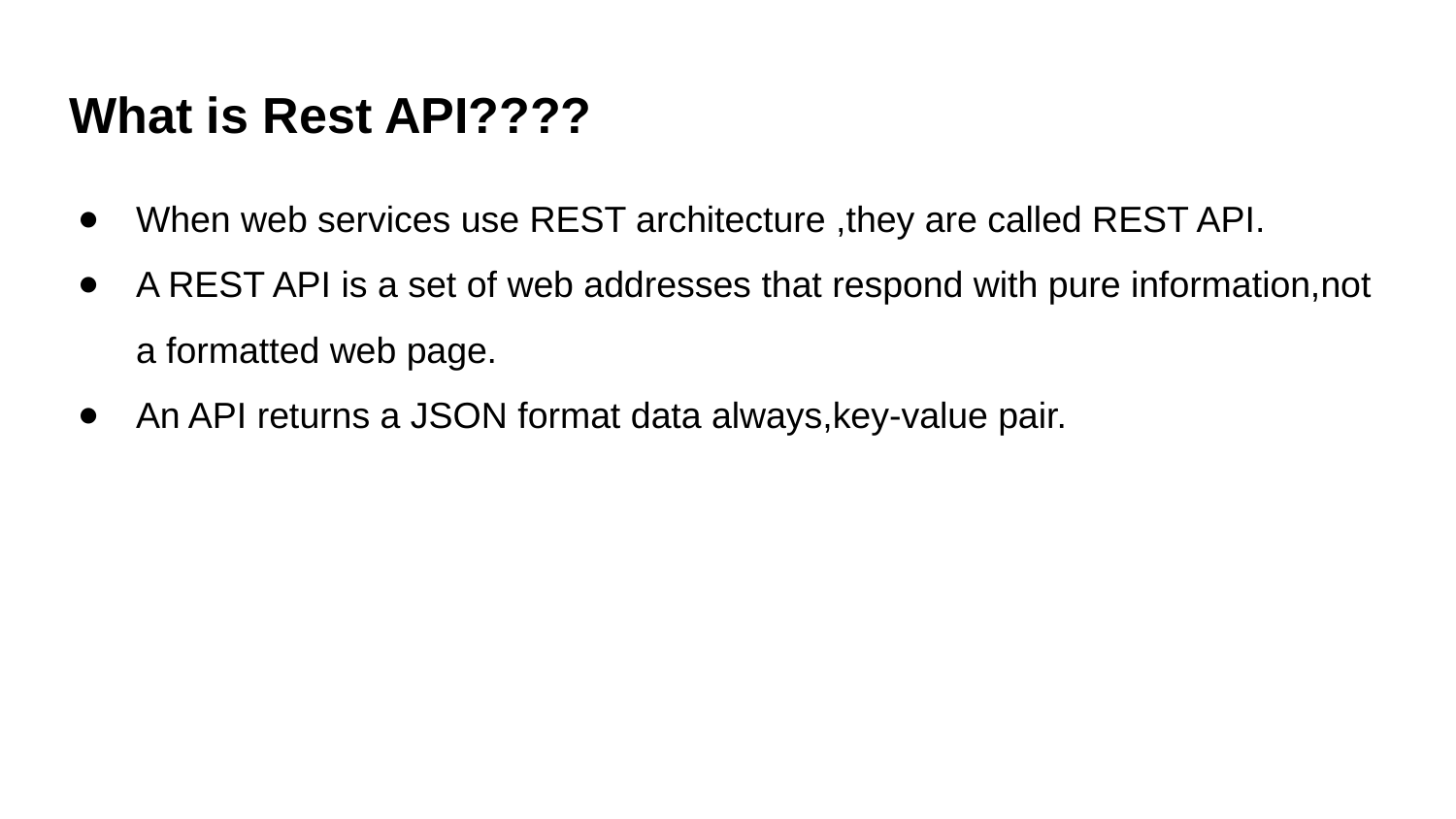

# What is Rest API????
When web services use REST architecture ,they are called REST API.
A REST API is a set of web addresses that respond with pure information,not  a formatted web page.
An API returns a JSON format data always,key-value pair.